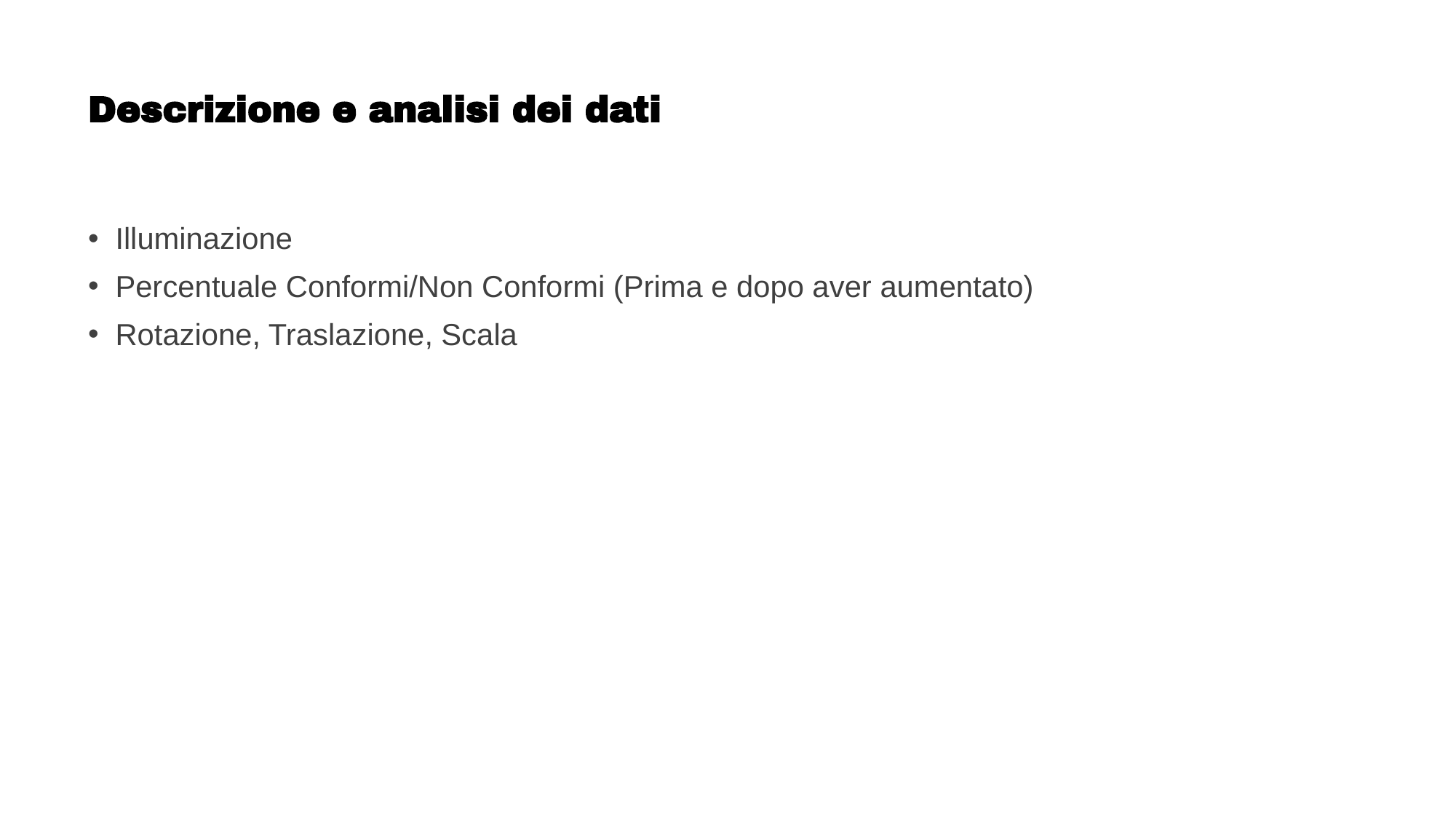

Descrizione e analisi dei dati
Illuminazione
Percentuale Conformi/Non Conformi (Prima e dopo aver aumentato)
Rotazione, Traslazione, Scala